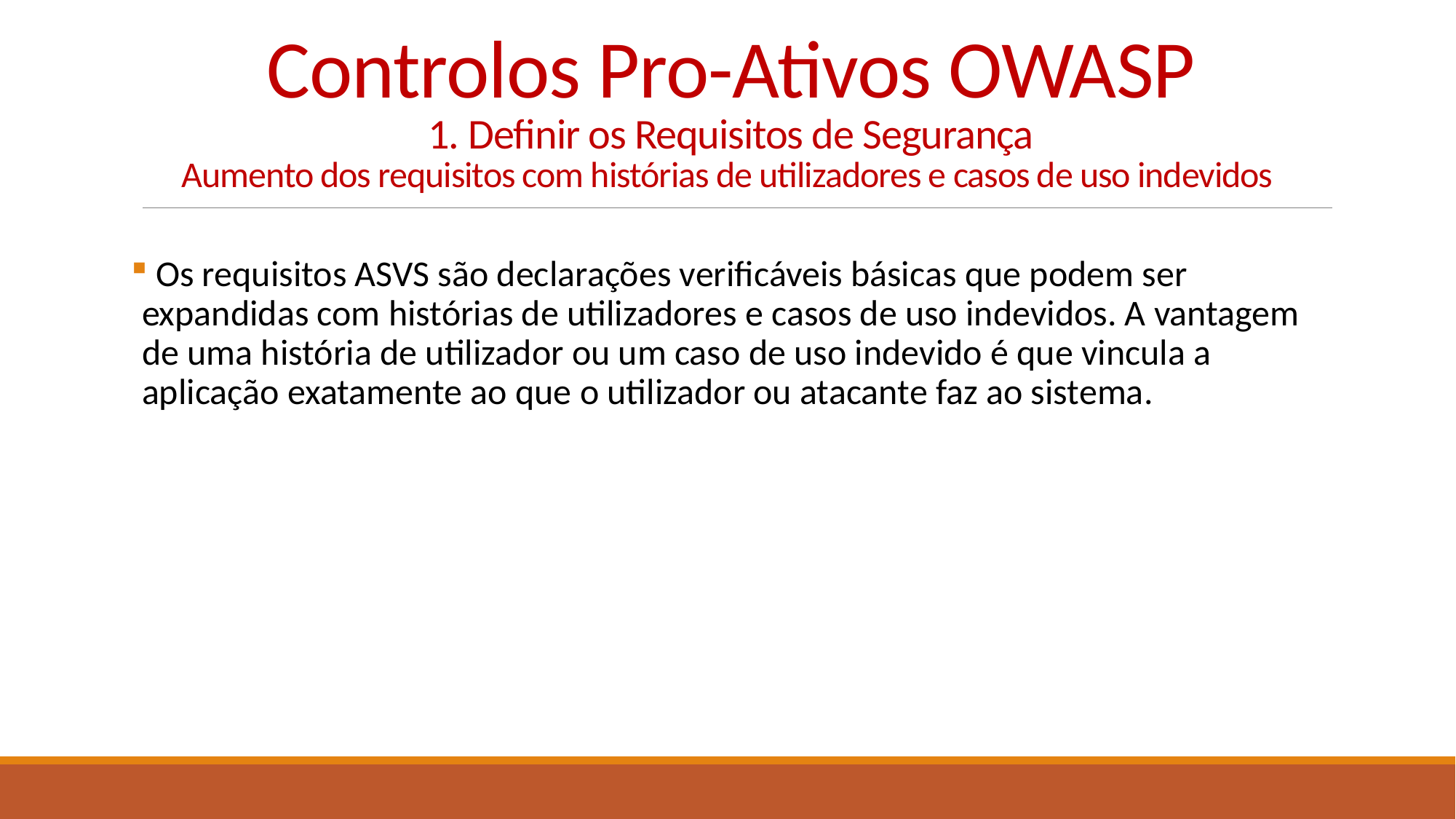

# Controlos Pro-Ativos OWASP 1. Definir os Requisitos de Segurança Aumento dos requisitos com histórias de utilizadores e casos de uso indevidos
 Os requisitos ASVS são declarações verificáveis básicas que podem ser expandidas com histórias de utilizadores e casos de uso indevidos. A vantagem de uma história de utilizador ou um caso de uso indevido é que vincula a aplicação exatamente ao que o utilizador ou atacante faz ao sistema.